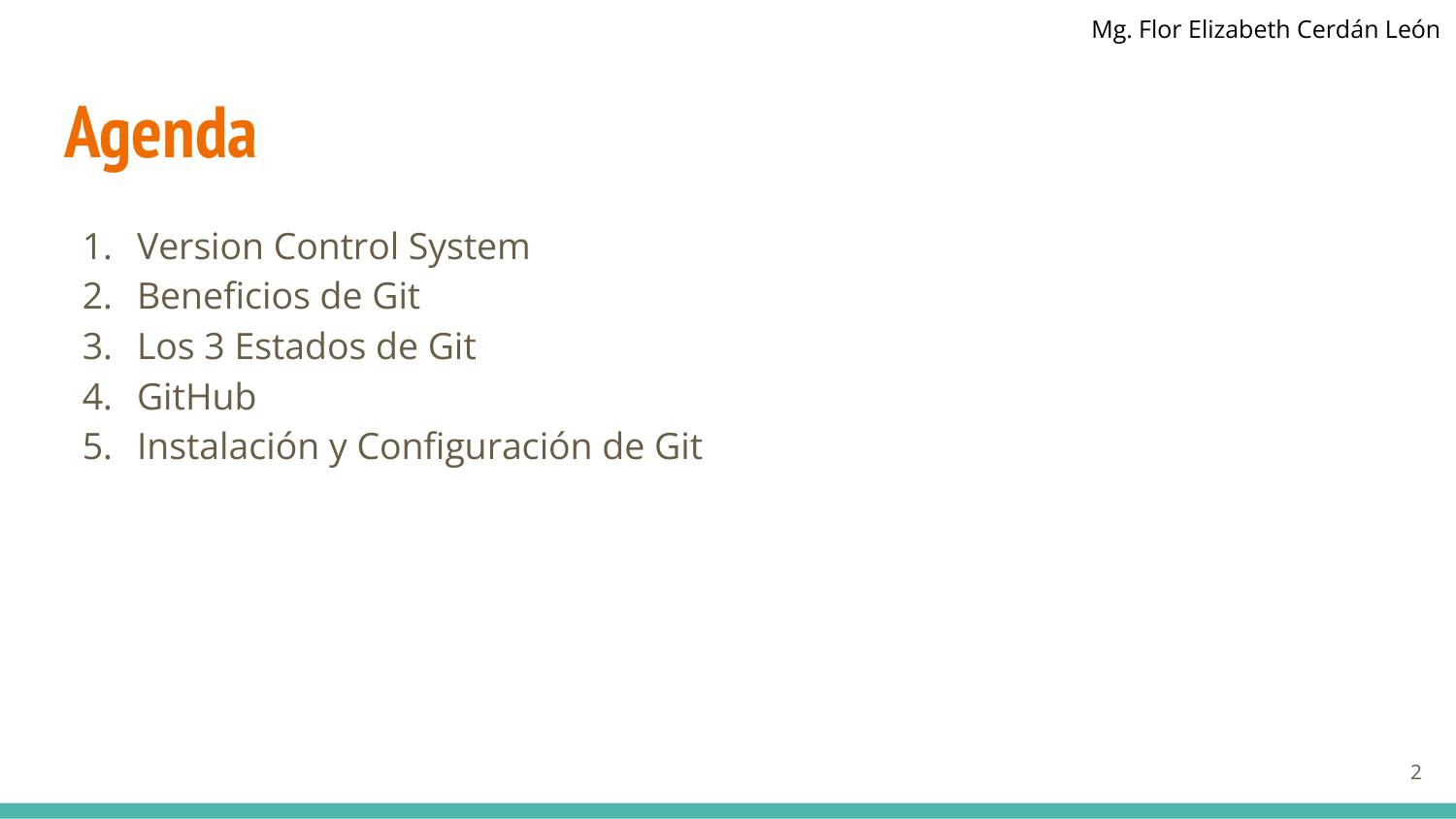

# Agenda
Version Control System
Beneficios de Git
Los 3 Estados de Git
GitHub
Instalación y Configuración de Git
2